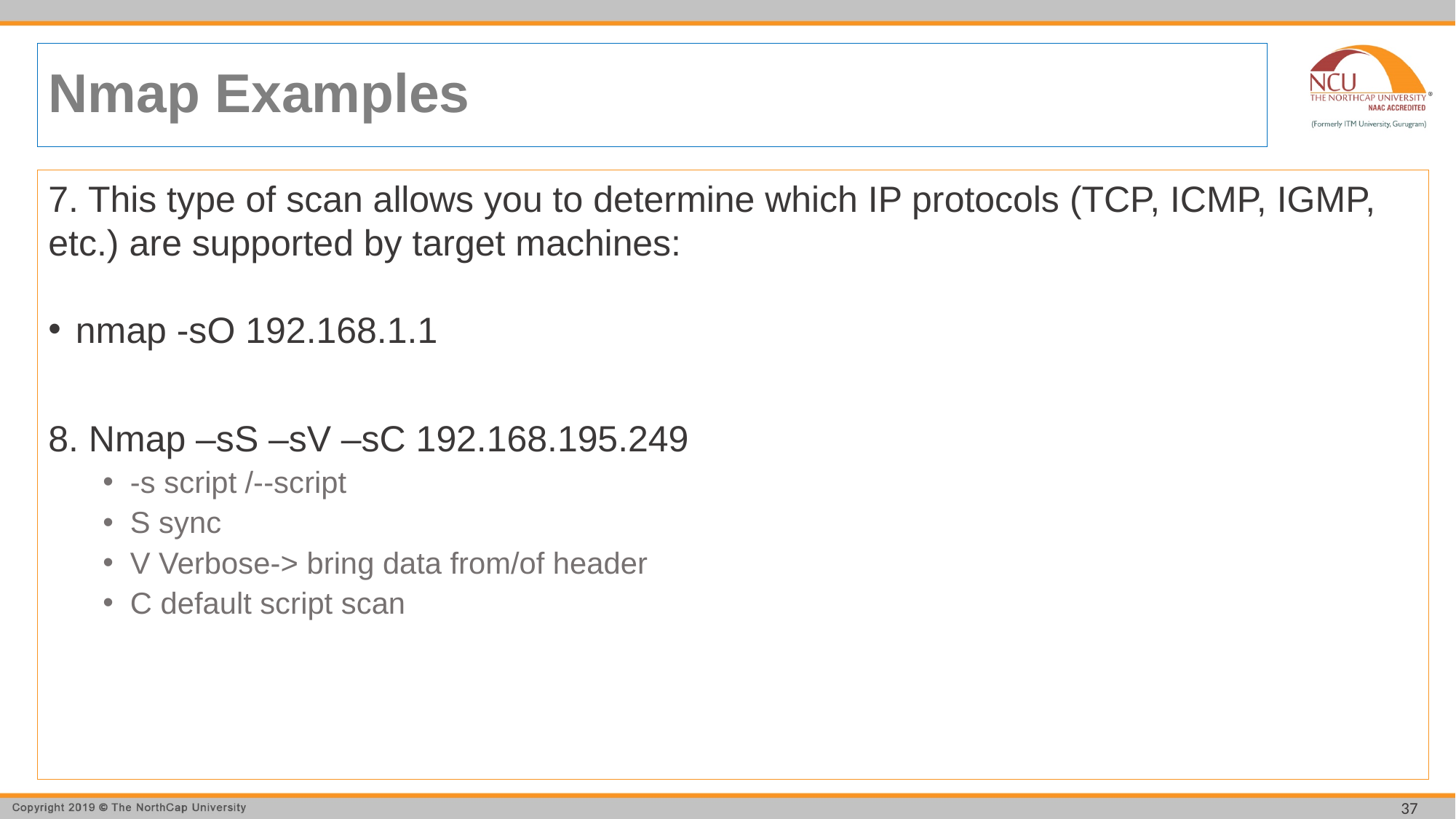

# Nmap Examples
7. This type of scan allows you to determine which IP protocols (TCP, ICMP, IGMP, etc.) are supported by target machines:

nmap -sO 192.168.1.1

8. Nmap –sS –sV –sC 192.168.195.249
-s script /--script
S sync
V Verbose-> bring data from/of header
C default script scan

37